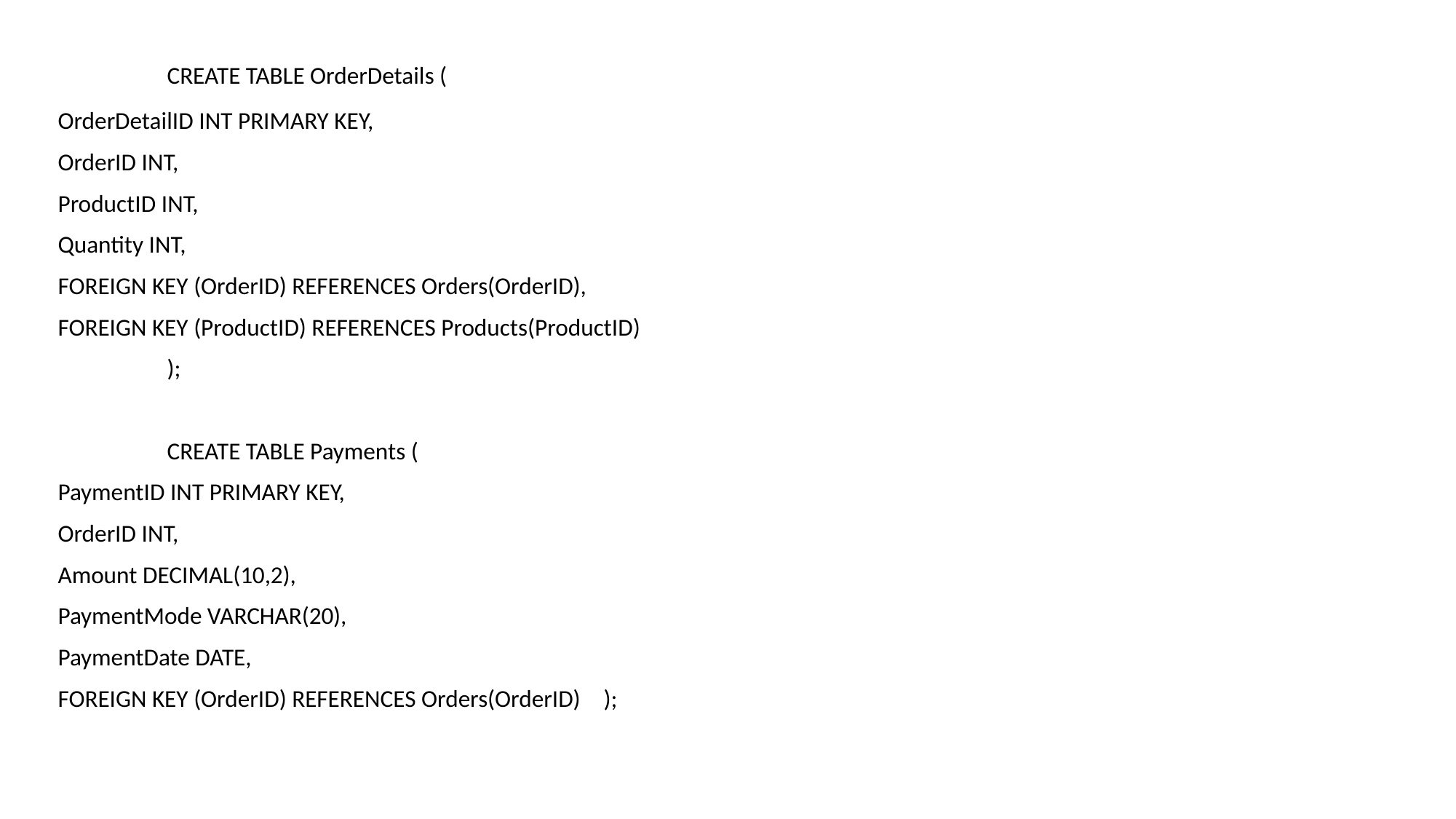

CREATE TABLE OrderDetails (
OrderDetailID INT PRIMARY KEY,
OrderID INT,
ProductID INT,
Quantity INT,
FOREIGN KEY (OrderID) REFERENCES Orders(OrderID),
FOREIGN KEY (ProductID) REFERENCES Products(ProductID)
	);

	CREATE TABLE Payments (
PaymentID INT PRIMARY KEY,
OrderID INT,
Amount DECIMAL(10,2),
PaymentMode VARCHAR(20),
PaymentDate DATE,
FOREIGN KEY (OrderID) REFERENCES Orders(OrderID)	);